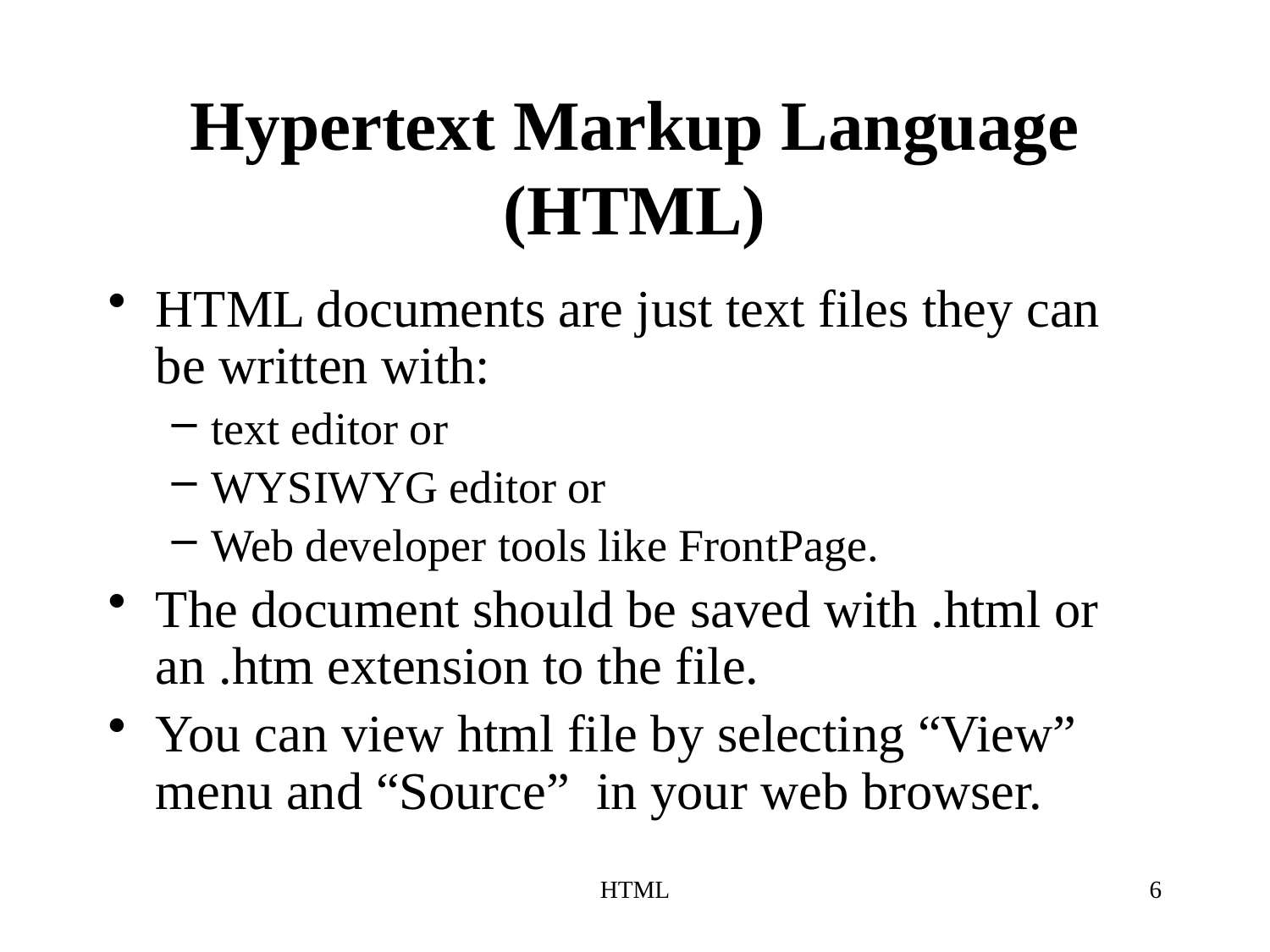

# Hypertext Markup Language (HTML)
HTML documents are just text files they can be written with:
text editor or
WYSIWYG editor or
Web developer tools like FrontPage.
The document should be saved with .html or an .htm extension to the file.
You can view html file by selecting “View” menu and “Source”  in your web browser.
HTML
6